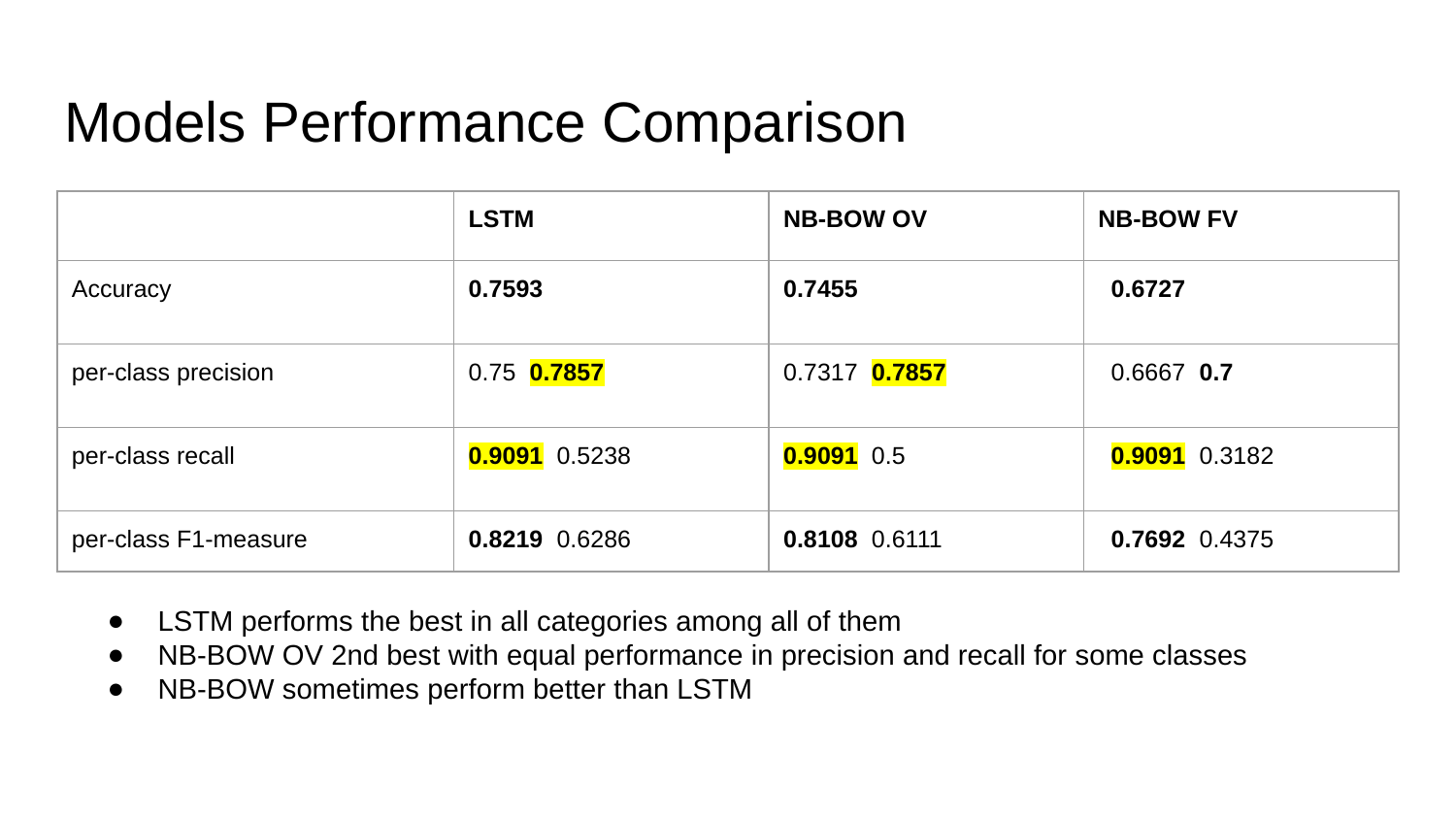

# Models Performance Comparison
|  | LSTM | NB-BOW OV | NB-BOW FV |
| --- | --- | --- | --- |
| Accuracy | 0.7593 | 0.7455 | 0.6727 |
| per-class precision | 0.75 0.7857 | 0.7317 0.7857 | 0.6667 0.7 |
| per-class recall | 0.9091 0.5238 | 0.9091 0.5 | 0.9091 0.3182 |
| per-class F1-measure | 0.8219 0.6286 | 0.8108 0.6111 | 0.7692 0.4375 |
LSTM performs the best in all categories among all of them
NB-BOW OV 2nd best with equal performance in precision and recall for some classes
NB-BOW sometimes perform better than LSTM